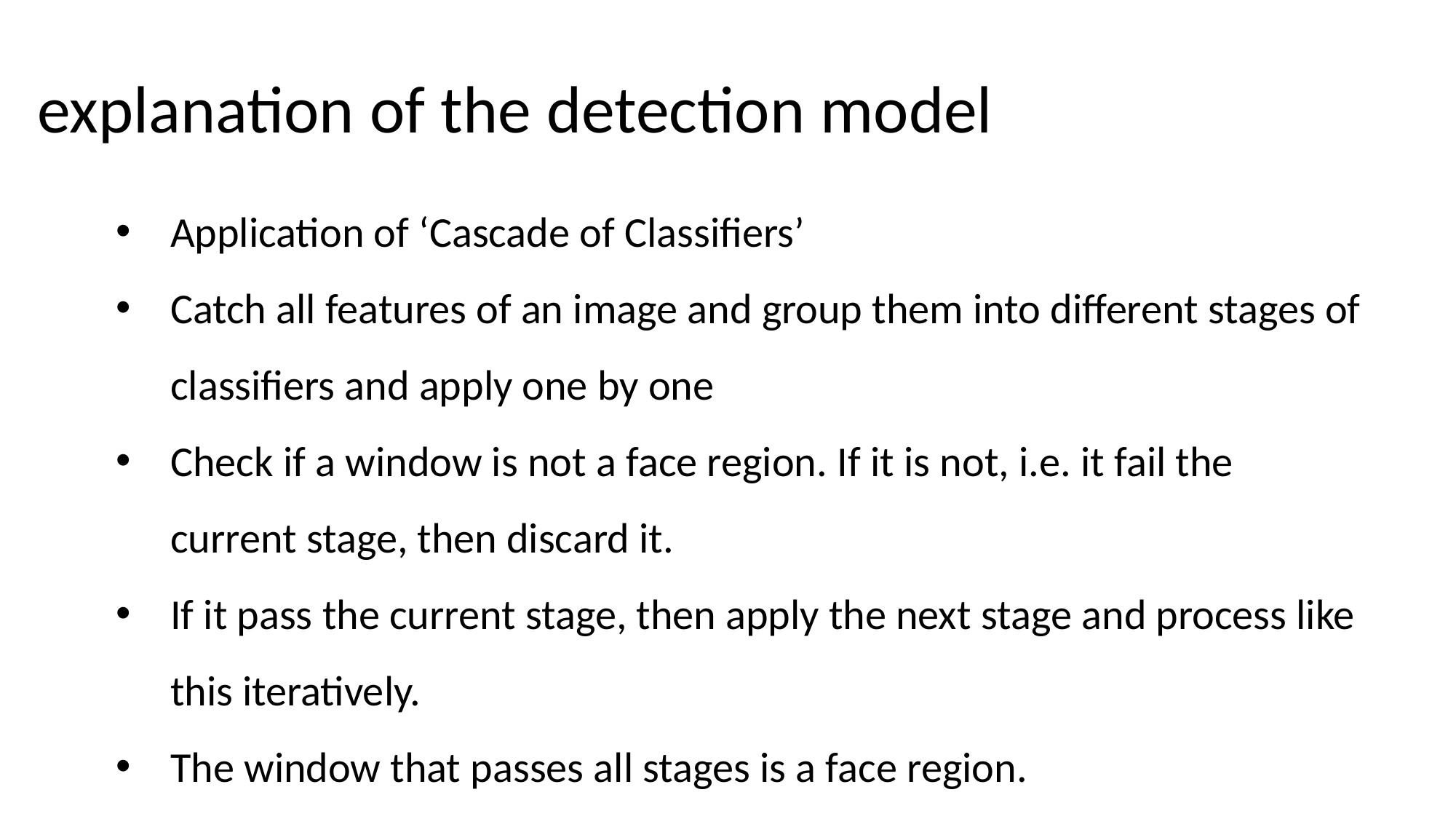

# explanation of the detection model
Application of ‘Cascade of Classifiers’
Catch all features of an image and group them into different stages of classifiers and apply one by one
Check if a window is not a face region. If it is not, i.e. it fail the current stage, then discard it.
If it pass the current stage, then apply the next stage and process like this iteratively.
The window that passes all stages is a face region.